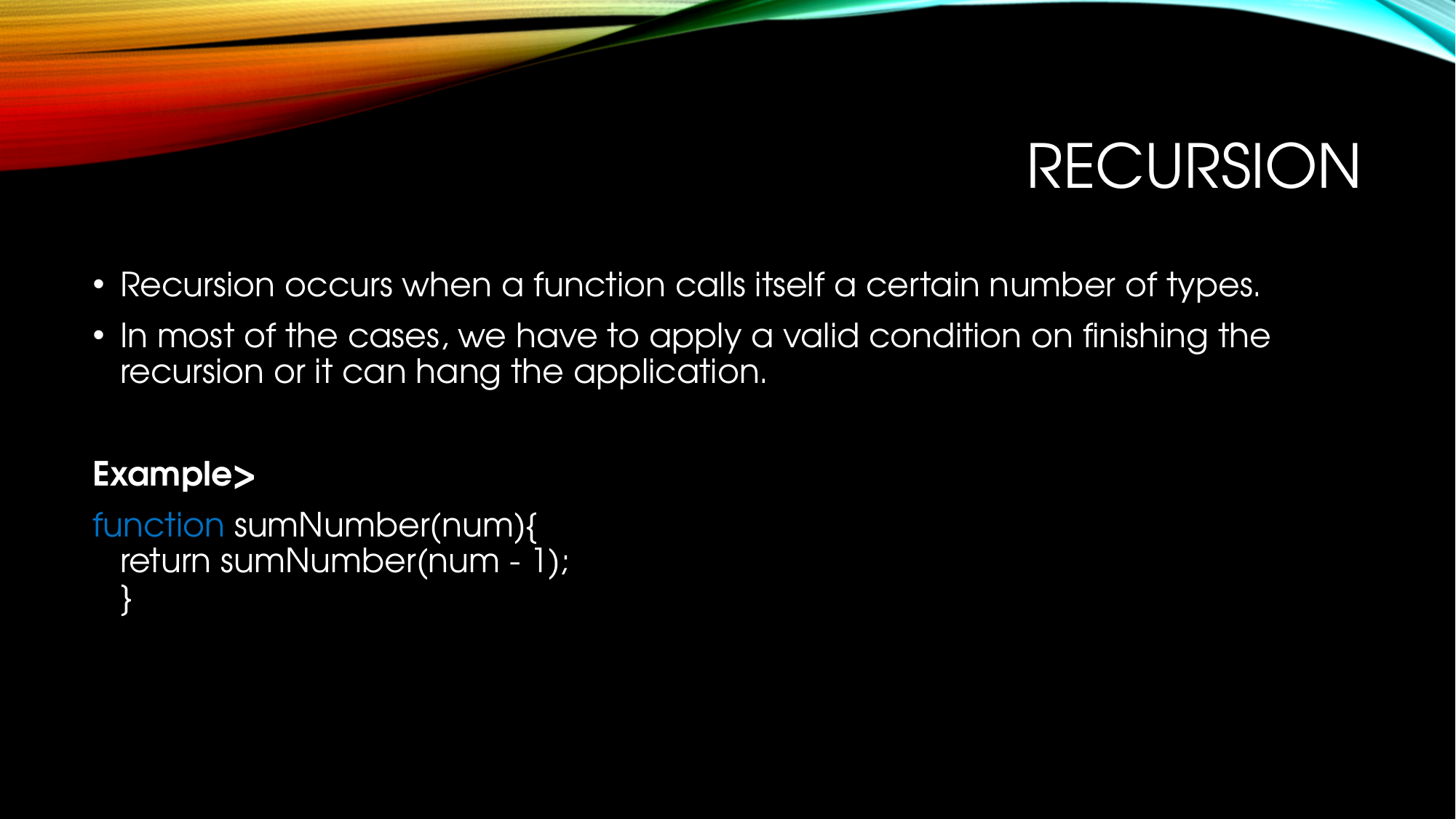

# Recursion
Recursion occurs when a function calls itself a certain number of types.
In most of the cases, we have to apply a valid condition on finishing the recursion or it can hang the application.

Example>
function sumNumber(num){
return sumNumber(num - 1);
}